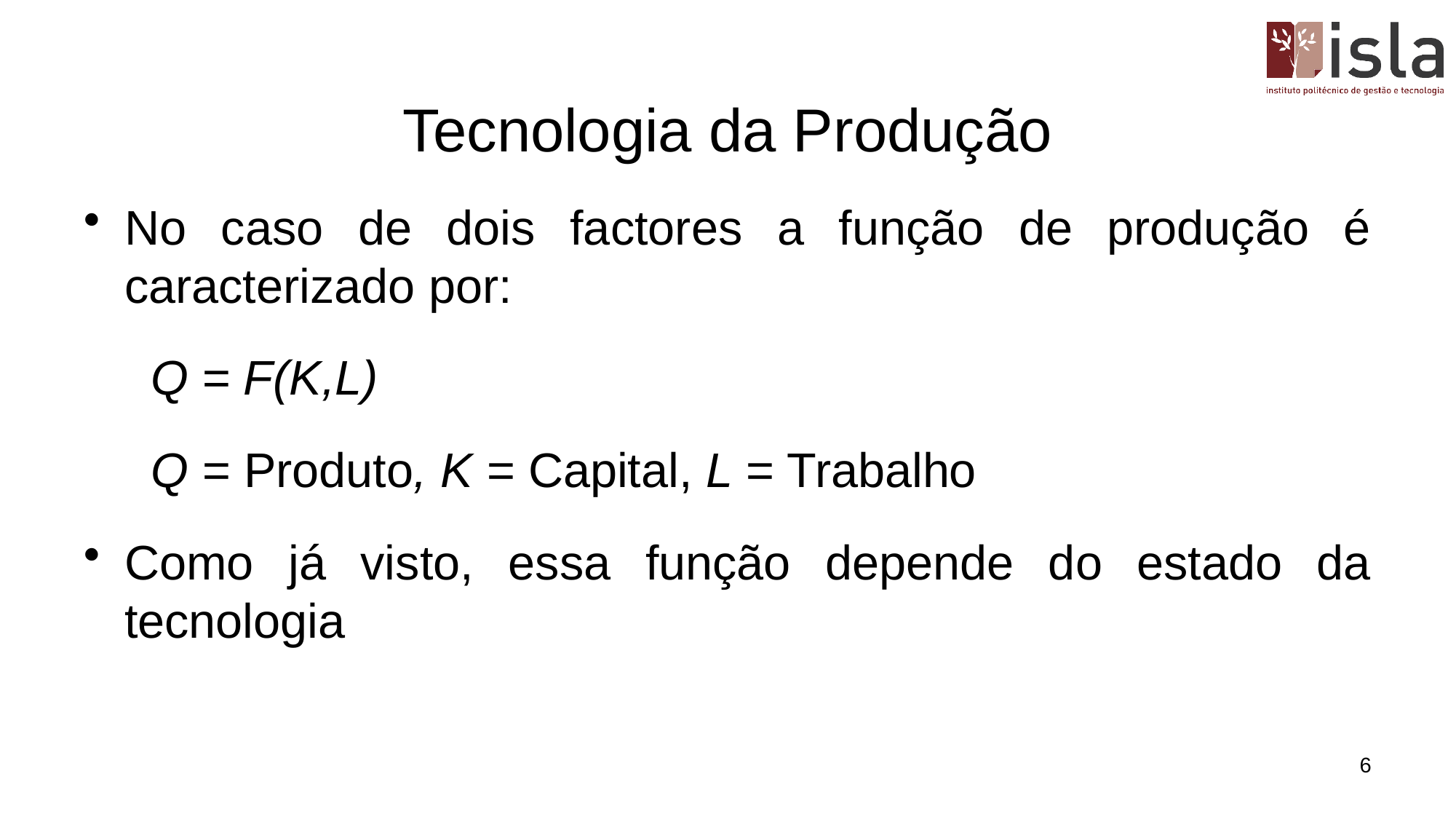

# Tecnologia da Produção
No caso de dois factores a função de produção é caracterizado por:
     Q = F(K,L)
     Q = Produto, K = Capital, L = Trabalho
Como já visto, essa função depende do estado da tecnologia
6